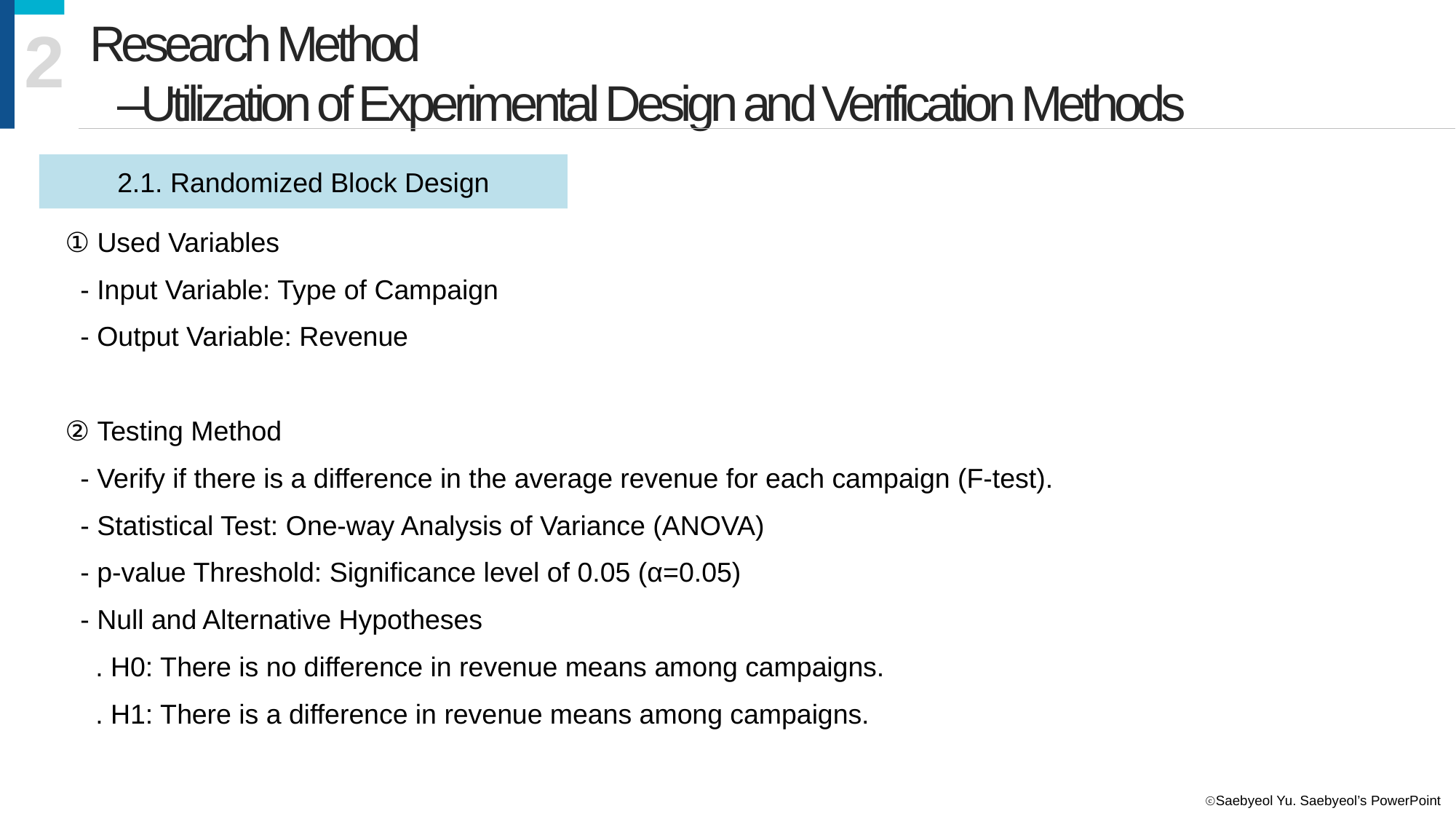

Research Method
   –Utilization of Experimental Design and Verification Methods
2
2.1. Randomized Block Design
① Used Variables
- Input Variable: Type of Campaign
- Output Variable: Revenue

② Testing Method
- Verify if there is a difference in the average revenue for each campaign (F-test).
- Statistical Test: One-way Analysis of Variance (ANOVA)
- p-value Threshold: Significance level of 0.05 (α=0.05)
- Null and Alternative Hypotheses
. H0: There is no difference in revenue means among campaigns.
. H1: There is a difference in revenue means among campaigns.